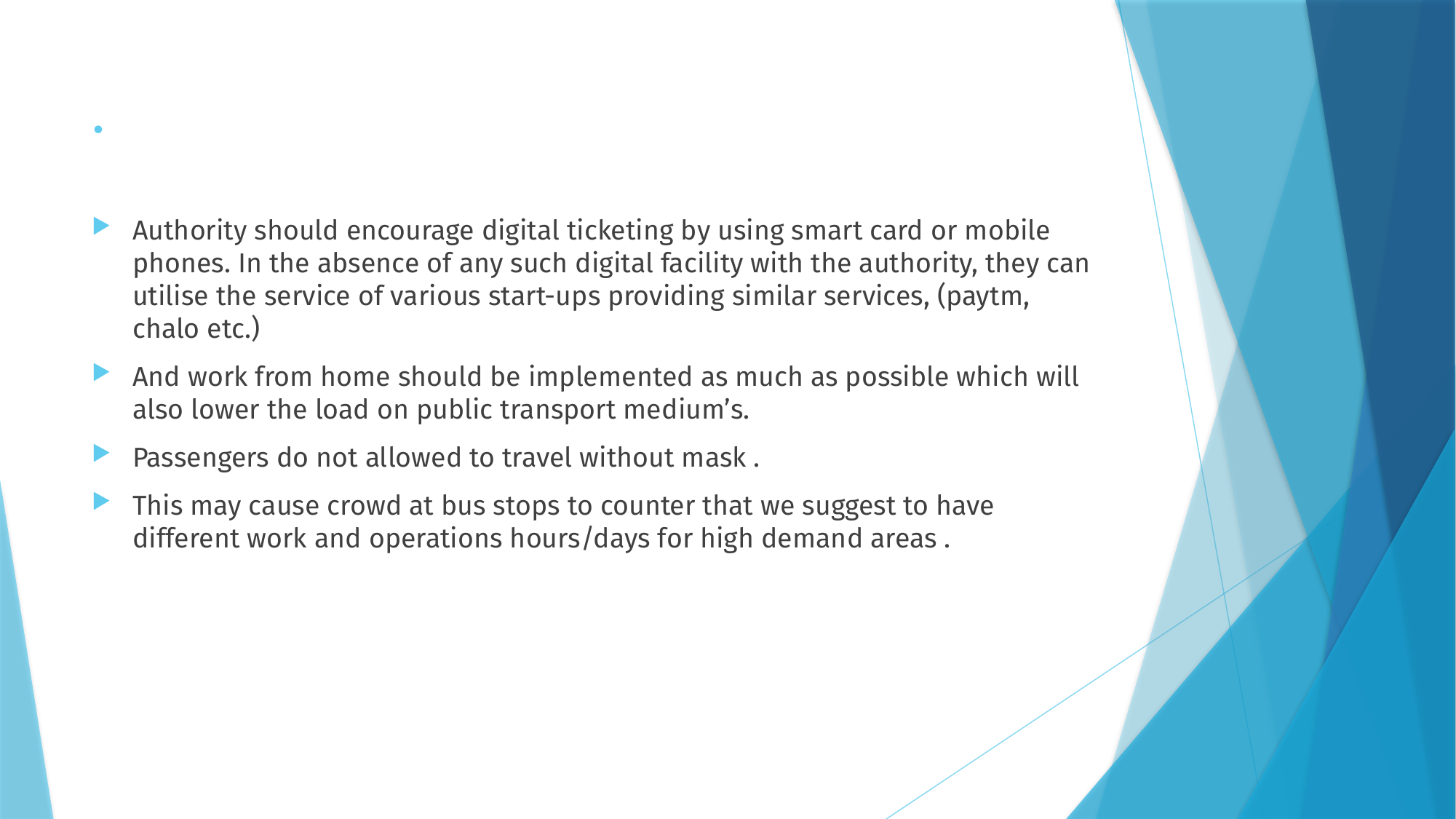

# .
Authority should encourage digital ticketing by using smart card or mobile phones. In the absence of any such digital facility with the authority, they can utilise the service of various start-ups providing similar services, (paytm, chalo etc.)
And work from home should be implemented as much as possible which will also lower the load on public transport medium’s.
Passengers do not allowed to travel without mask .
This may cause crowd at bus stops to counter that we suggest to have different work and operations hours/days for high demand areas .